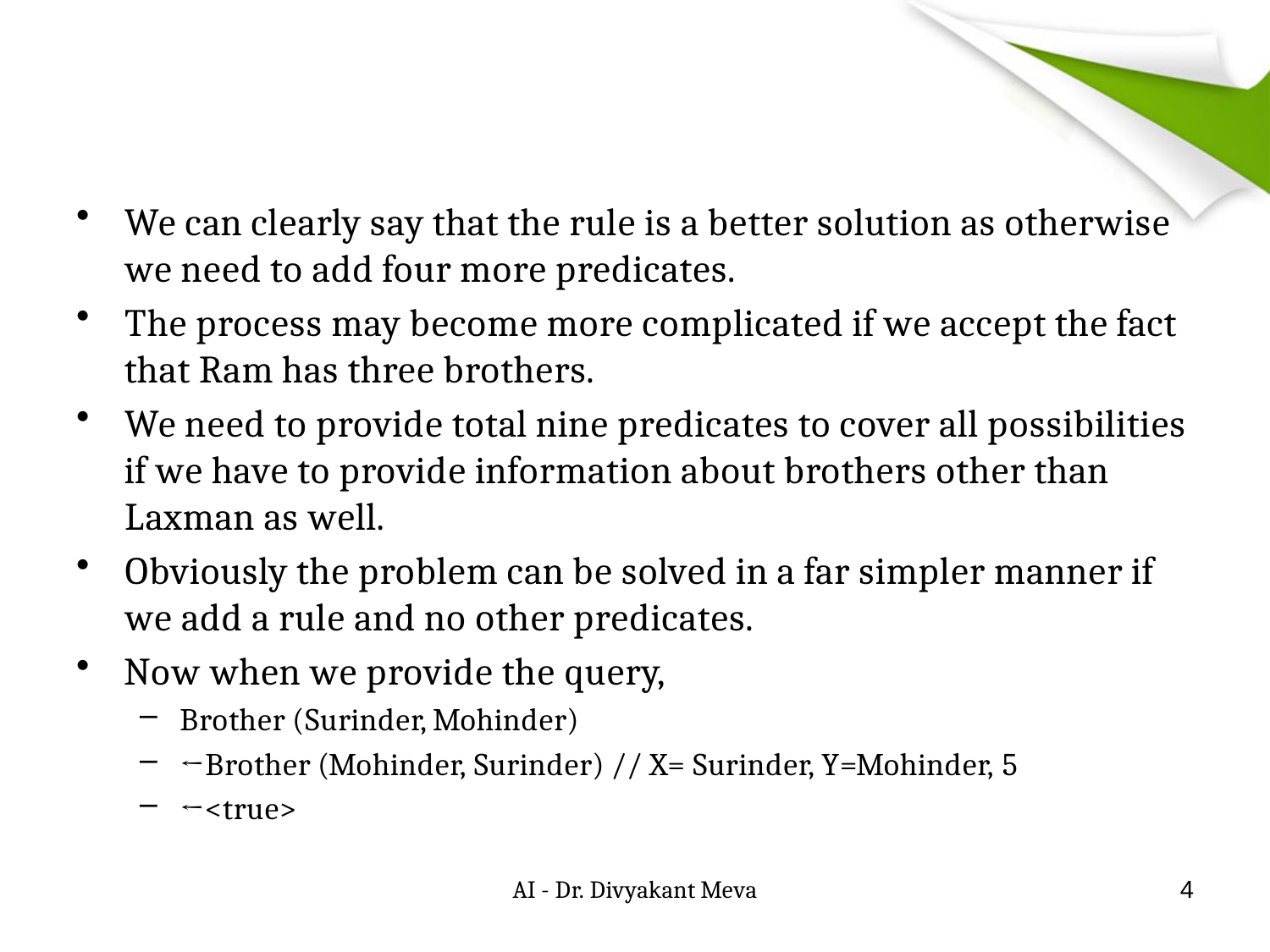

#
We can clearly say that the rule is a better solution as otherwise we need to add four more predicates.
The process may become more complicated if we accept the fact that Ram has three brothers.
We need to provide total nine predicates to cover all possibilities if we have to provide information about brothers other than Laxman as well.
Obviously the problem can be solved in a far simpler manner if we add a rule and no other predicates.
Now when we provide the query,
Brother (Surinder, Mohinder)
←Brother (Mohinder, Surinder) // X= Surinder, Y=Mohinder, 5
←<true>
AI - Dr. Divyakant Meva
4